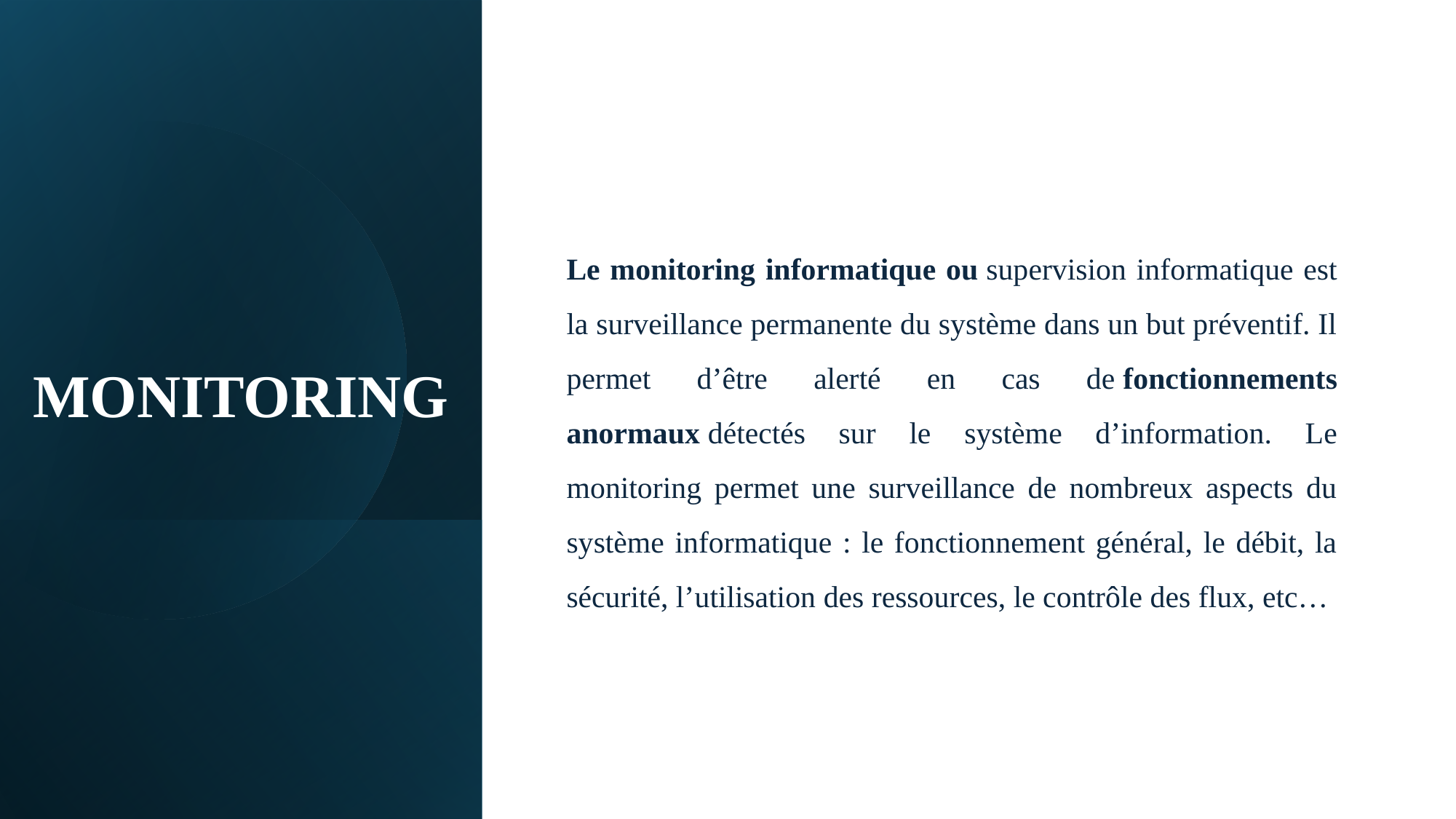

Le monitoring informatique ou supervision informatique est la surveillance permanente du système dans un but préventif. Il permet d’être alerté en cas de fonctionnements anormaux détectés sur le système d’information. Le monitoring permet une surveillance de nombreux aspects du système informatique : le fonctionnement général, le débit, la sécurité, l’utilisation des ressources, le contrôle des flux, etc…

# MONITORING